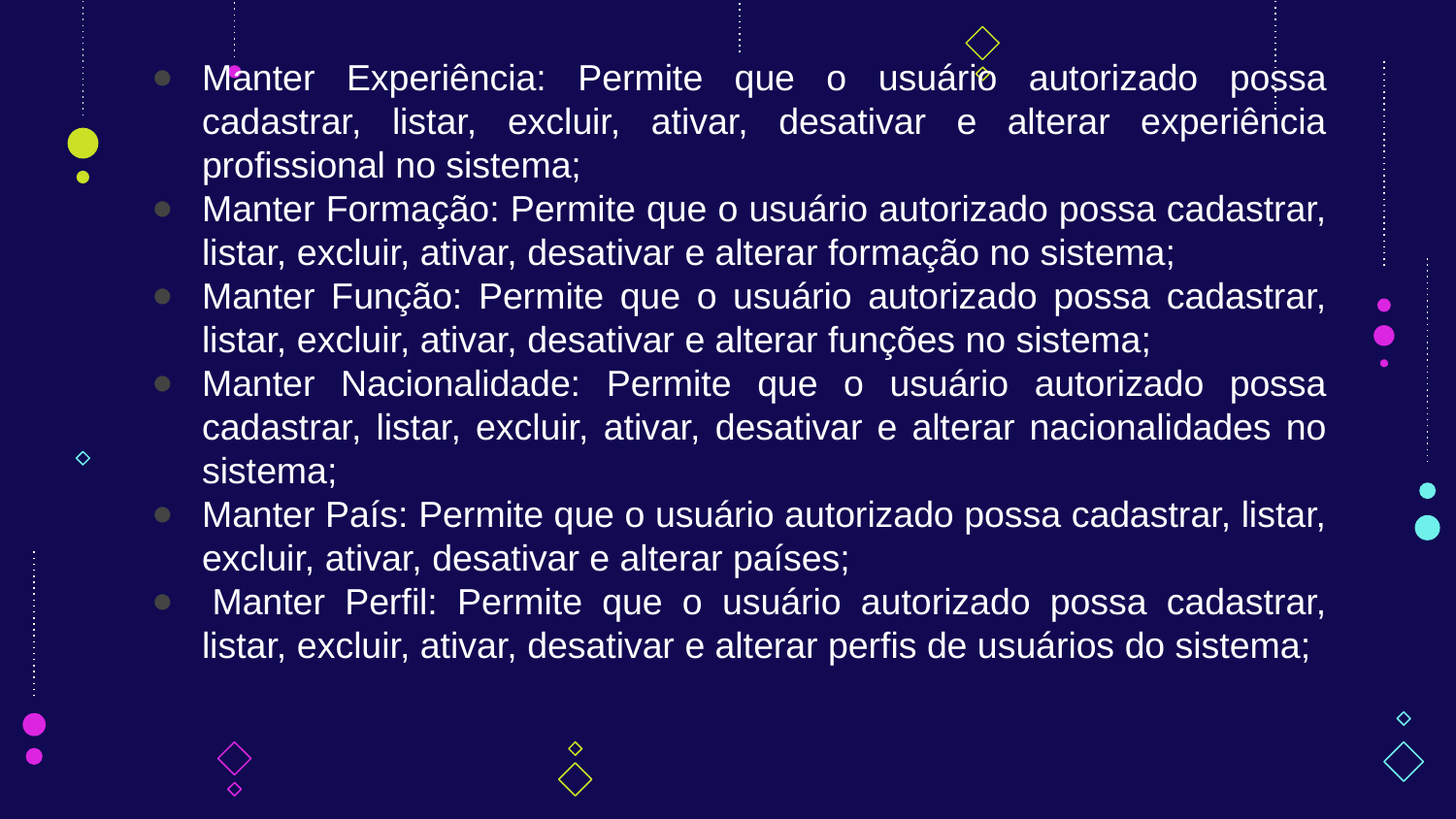

‌Manter Experiência: Permite que o usuário autorizado possa cadastrar, listar, excluir, ativar, desativar e alterar experiência profissional no sistema;
‌Manter Formação: Permite que o usuário autorizado possa cadastrar, listar, excluir, ativar, desativar e alterar formação no sistema;
‌Manter Função: Permite que o usuário autorizado possa cadastrar, listar, excluir, ativar, desativar e alterar funções no sistema;
‌Manter Nacionalidade: Permite que o usuário autorizado possa cadastrar, listar, excluir, ativar, desativar e alterar nacionalidades no sistema;
‌Manter País: Permite que o usuário autorizado possa cadastrar, listar, excluir, ativar, desativar e alterar países;
 ‌Manter Perfil: Permite que o usuário autorizado possa cadastrar, listar, excluir, ativar, desativar e alterar perfis de usuários do sistema;